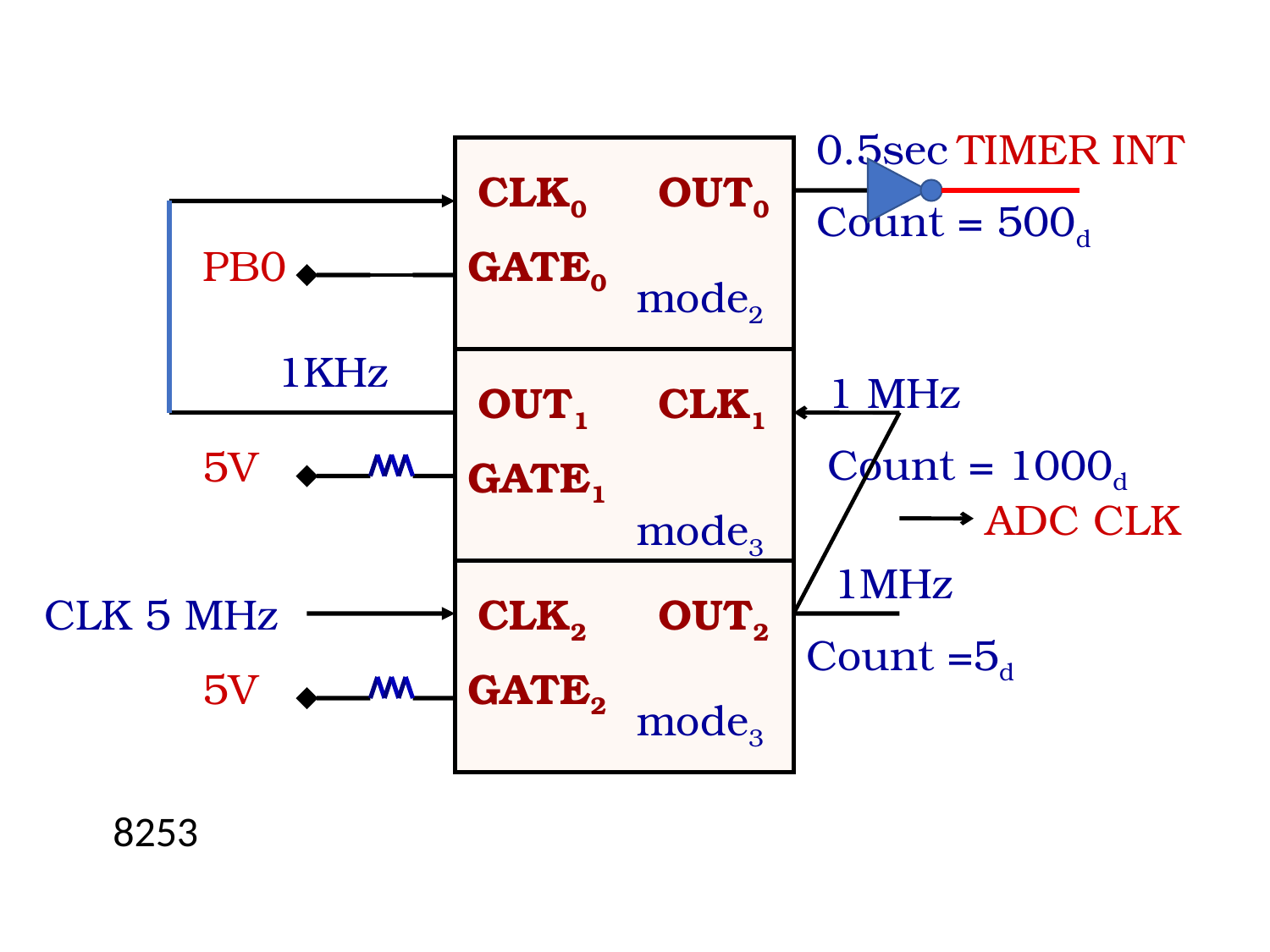

0.5sec
Count = 500d
TIMER INT

CLK0
OUT0

PB0
GATE0

mode2
1KHz

1 MHz
Count = 1000d
OUT1
CLK1

5V

GATE1

ADC CLK
mode3
  1MHz
Count =5d

CLK 5 MHz
CLK2
OUT2

5V
GATE2

mode3
8253